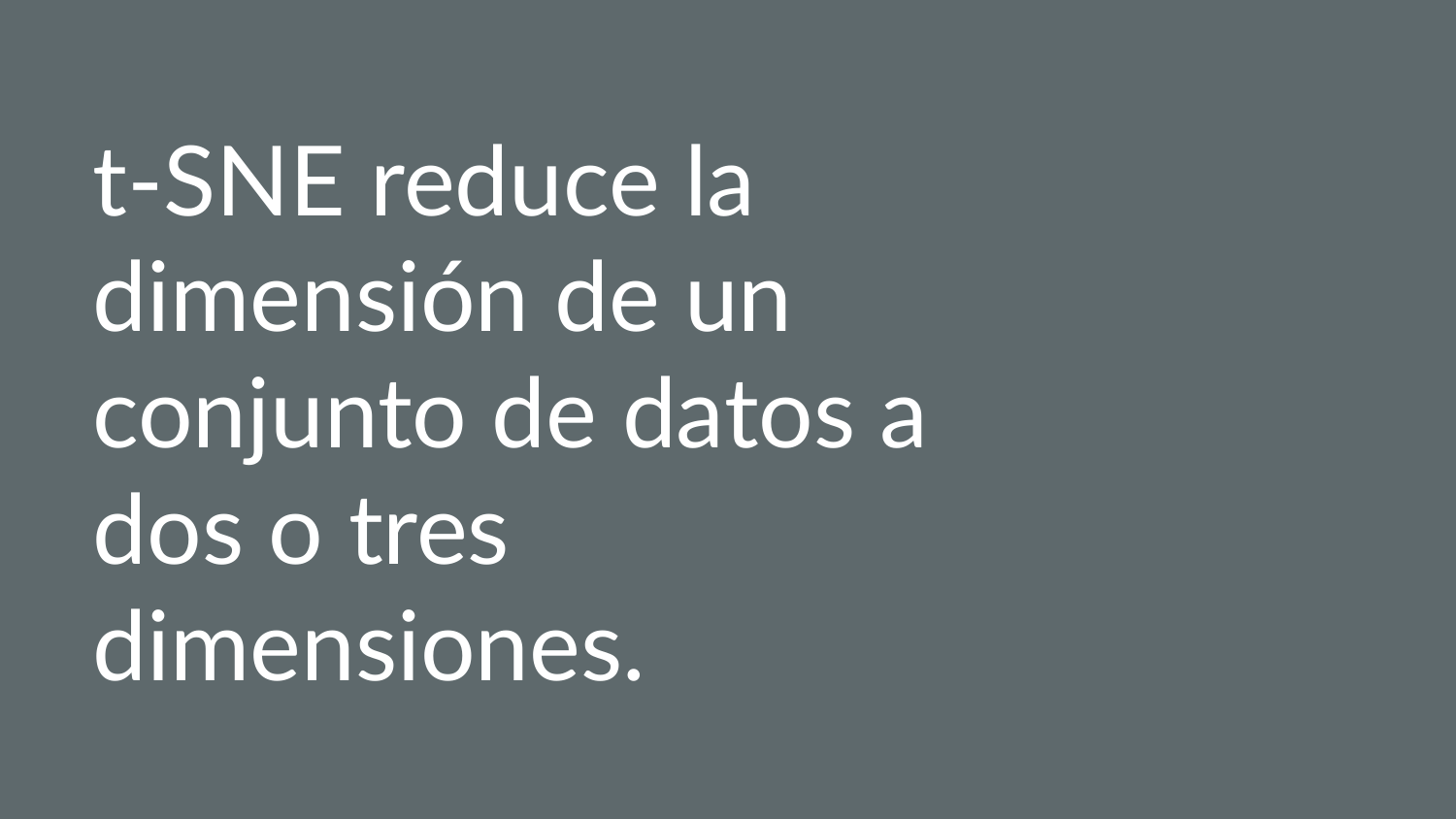

# t-SNE reduce la dimensión de un conjunto de datos a dos o tres dimensiones.